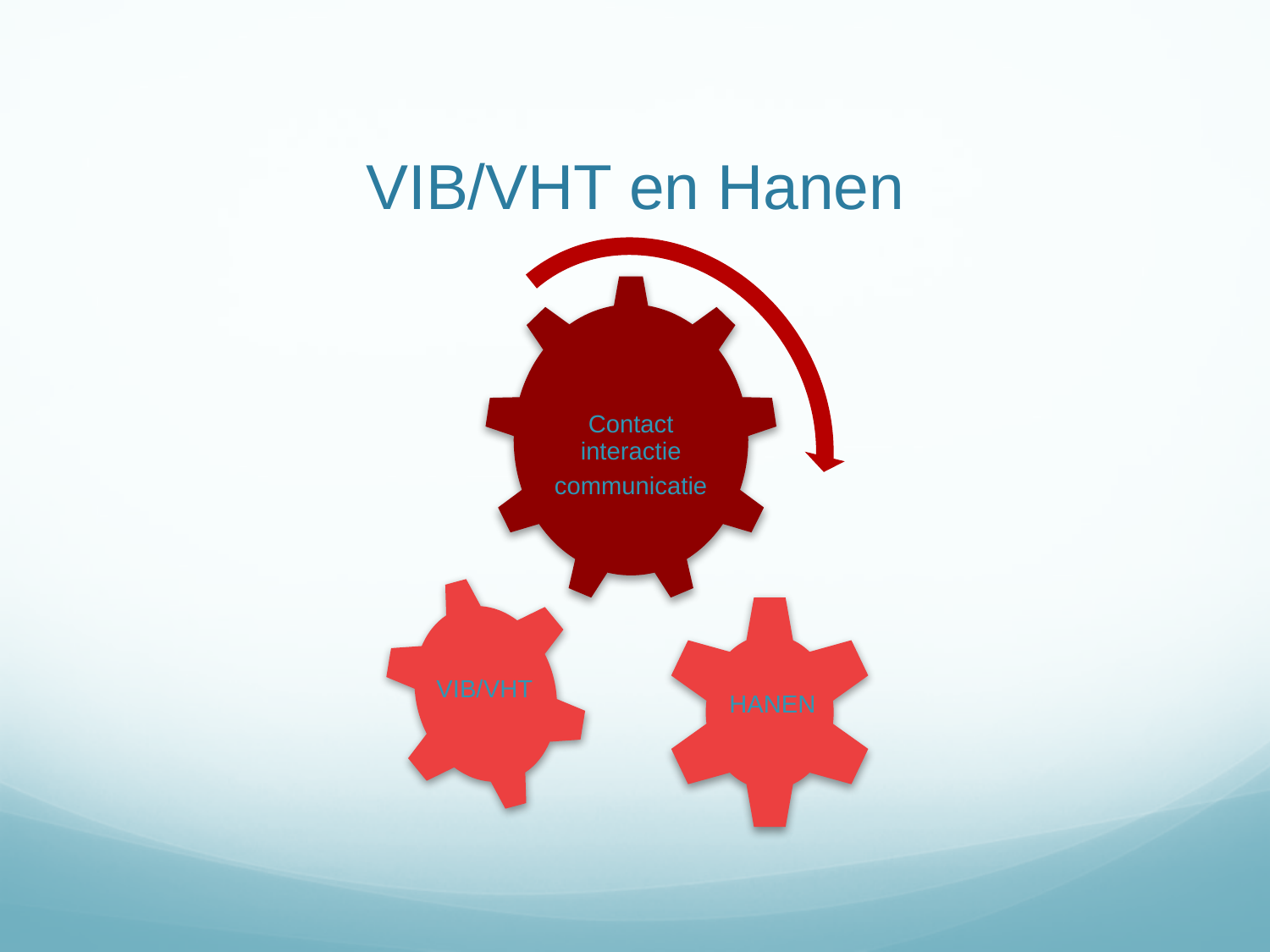

# VIB/VHT en Hanen

Contact interactie
communicatie

VIB/VHT

HANEN